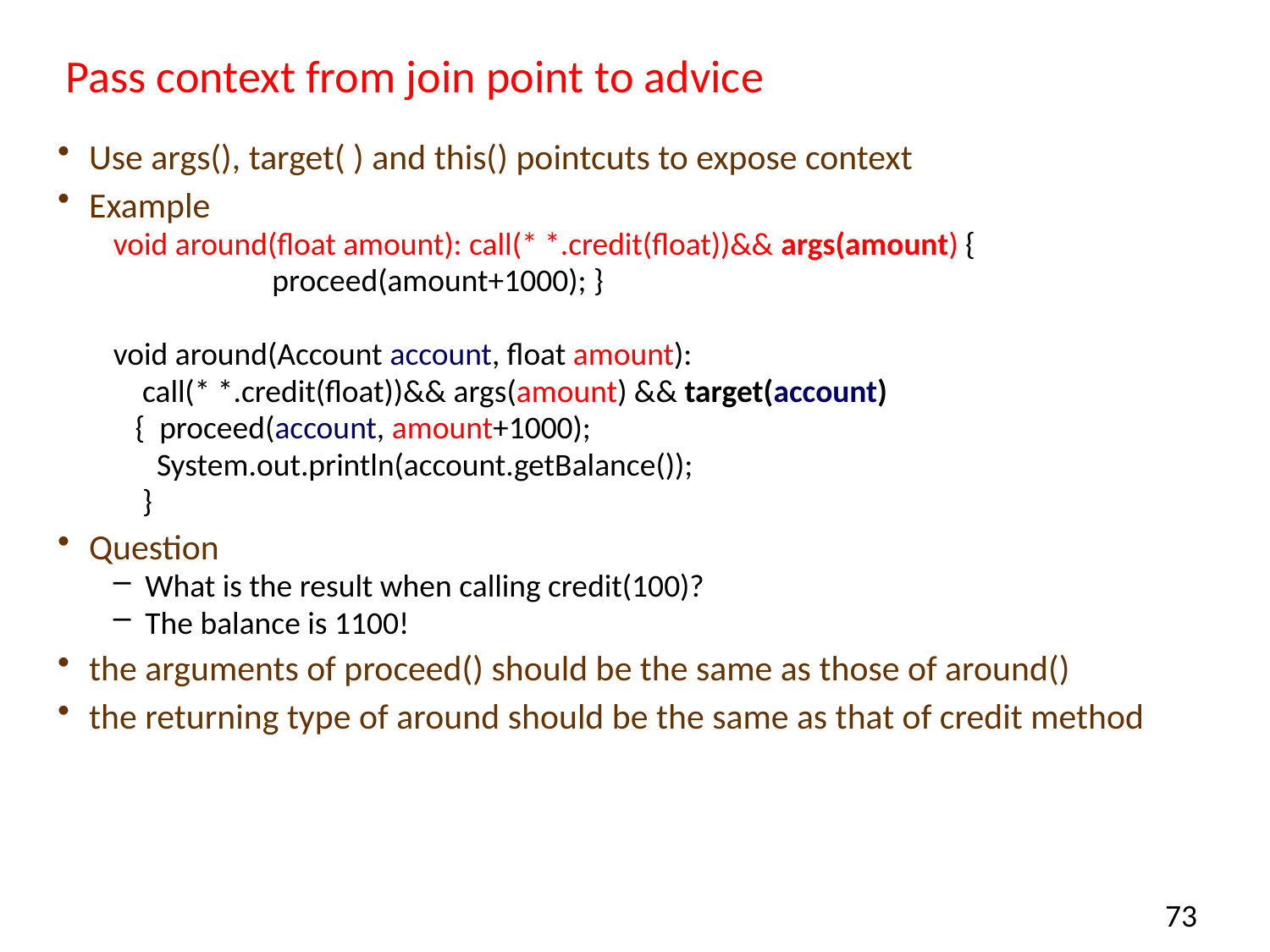

# Pass context from join point to advice
Use args(), target( ) and this() pointcuts to expose context
Example
void around(float amount): call(* *.credit(float))&& args(amount) {
		proceed(amount+1000); }

void around(Account account, float amount):
    call(* *.credit(float))&& args(amount) && target(account)
   {  proceed(account, amount+1000);
      System.out.println(account.getBalance());
    }
Question
What is the result when calling credit(100)?
The balance is 1100!
the arguments of proceed() should be the same as those of around()
the returning type of around should be the same as that of credit method

73